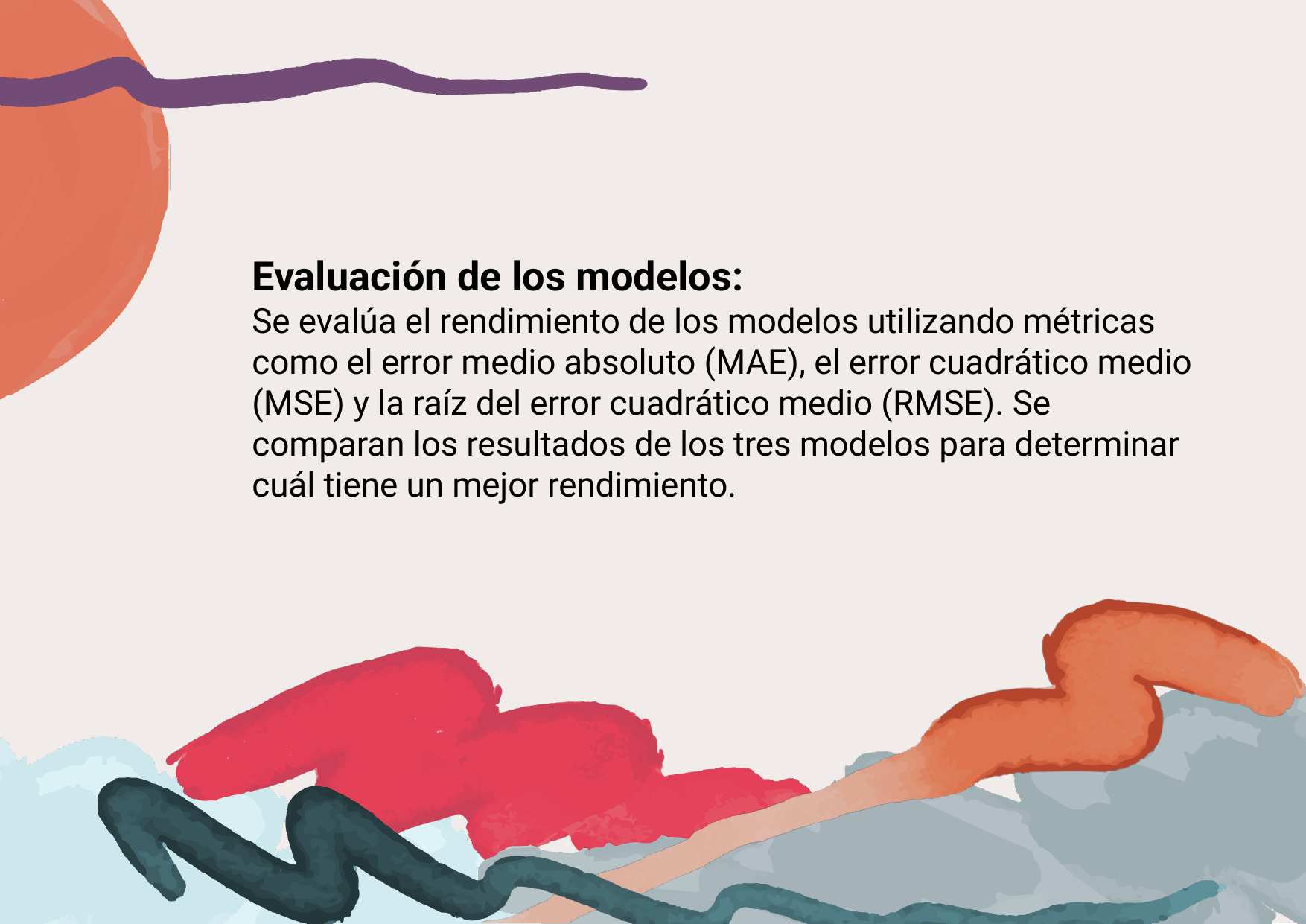

Evaluación de los modelos:
Se evalúa el rendimiento de los modelos utilizando métricas como el error medio absoluto (MAE), el error cuadrático medio (MSE) y la raíz del error cuadrático medio (RMSE). Se comparan los resultados de los tres modelos para determinar cuál tiene un mejor rendimiento.